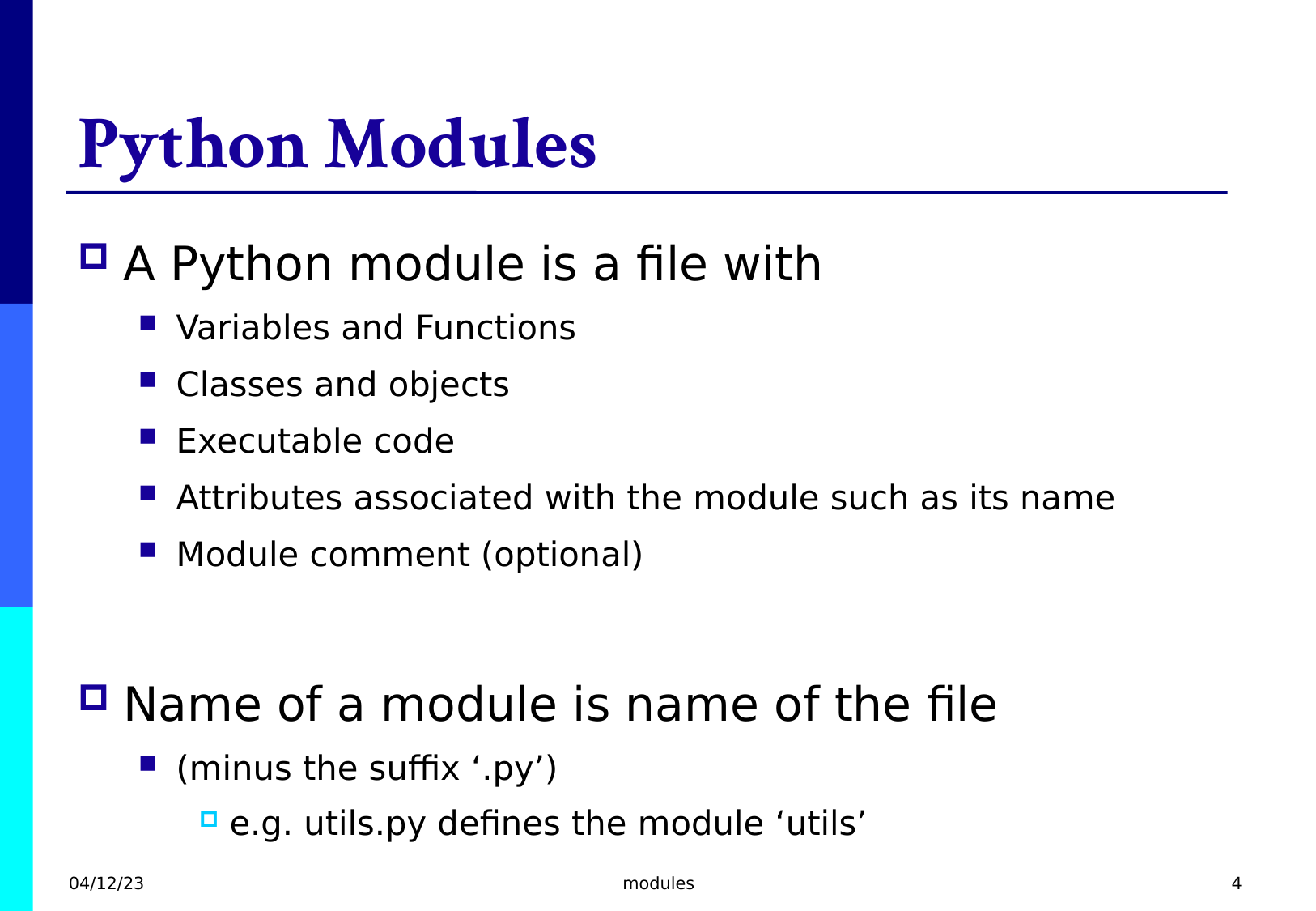

# Python Modules
A Python module is a file with
Variables and Functions
Classes and objects
Executable code
Attributes associated with the module such as its name
Module comment (optional)

Name of a module is name of the file
(minus the suffix ‘.py’)
e.g. utils.py defines the module ‘utils’

04/12/23
modules
4